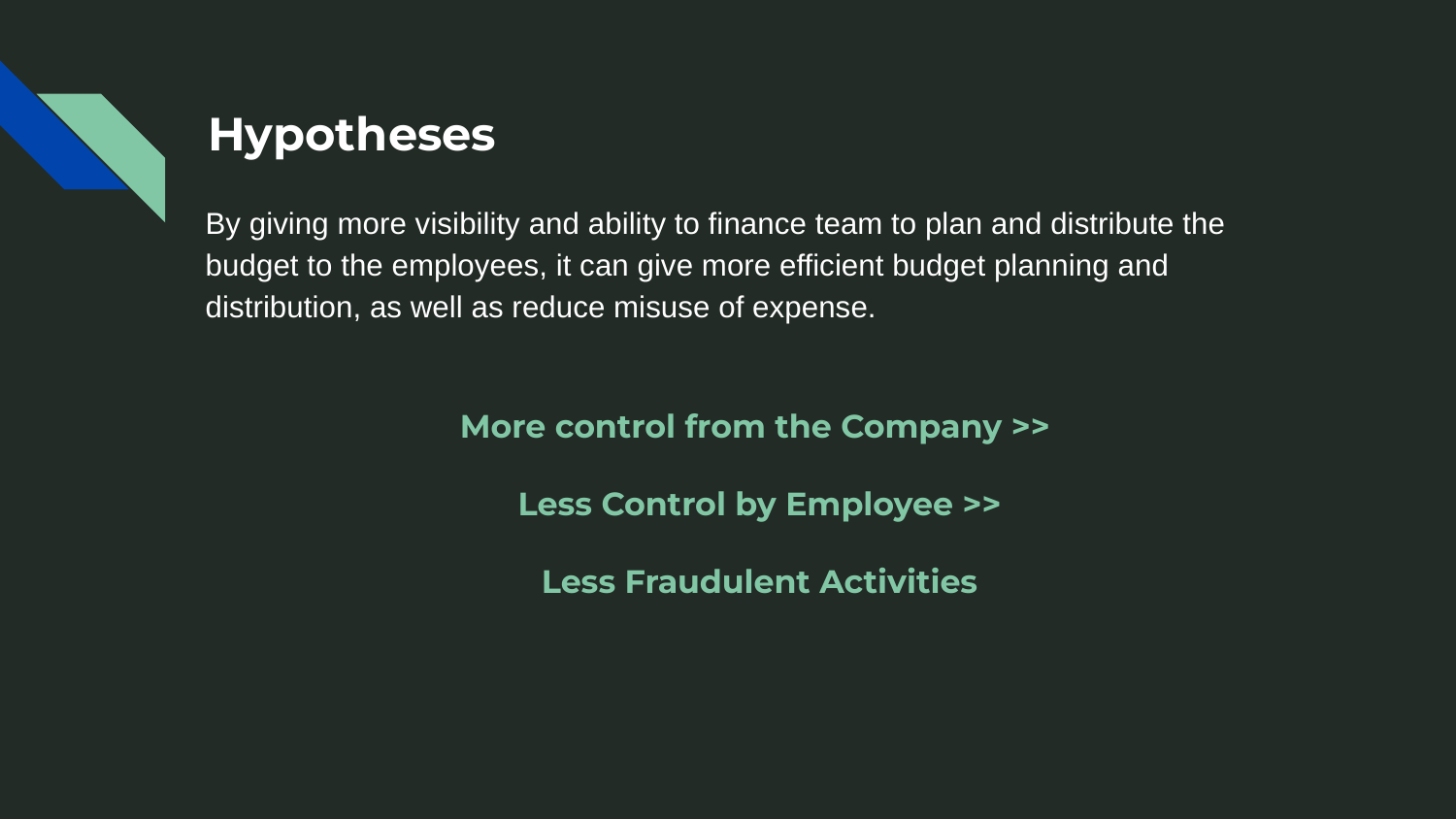

# Hypotheses
By giving more visibility and ability to finance team to plan and distribute the budget to the employees, it can give more efficient budget planning and distribution, as well as reduce misuse of expense.
More control from the Company >>

Less Control by Employee >>

Less Fraudulent Activities